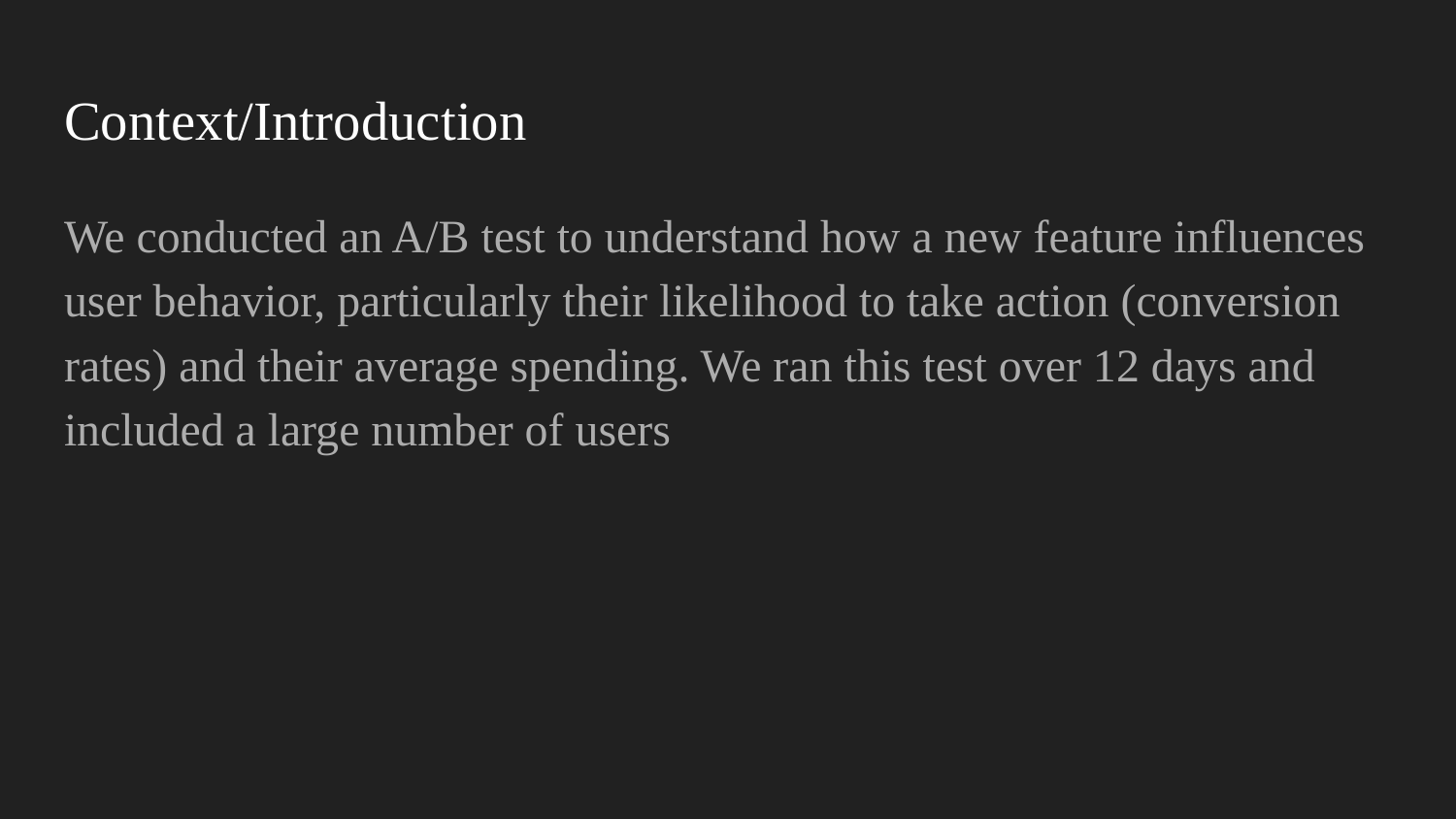

# Context/Introduction
We conducted an A/B test to understand how a new feature influences user behavior, particularly their likelihood to take action (conversion rates) and their average spending. We ran this test over 12 days and included a large number of users